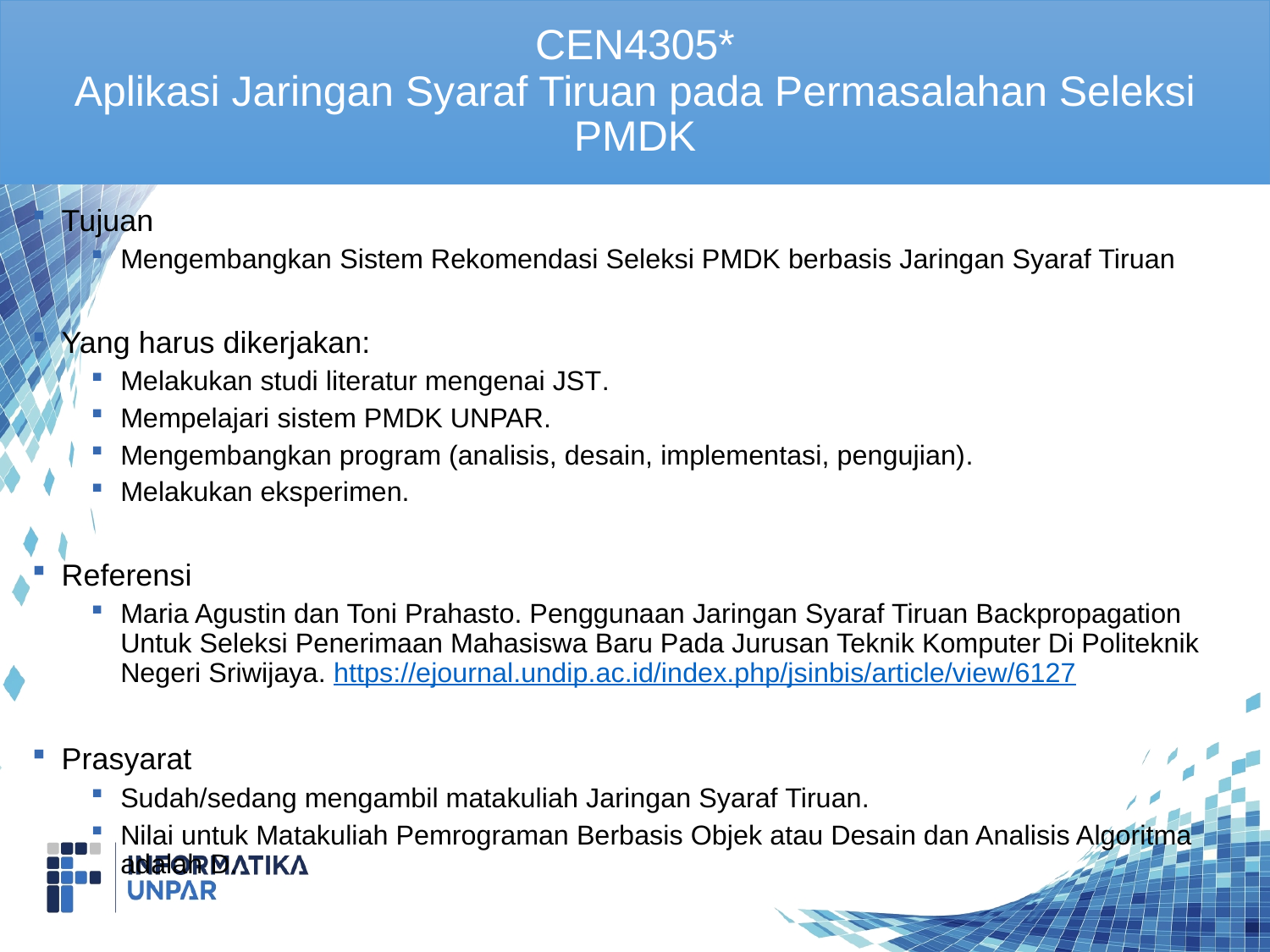

# CEN4305* Aplikasi Jaringan Syaraf Tiruan pada Permasalahan Seleksi PMDK
Tujuan
Mengembangkan Sistem Rekomendasi Seleksi PMDK berbasis Jaringan Syaraf Tiruan

Yang harus dikerjakan:
Melakukan studi literatur mengenai JST.
Mempelajari sistem PMDK UNPAR.
Mengembangkan program (analisis, desain, implementasi, pengujian).
Melakukan eksperimen.

Referensi
Maria Agustin dan Toni Prahasto. Penggunaan Jaringan Syaraf Tiruan Backpropagation Untuk Seleksi Penerimaan Mahasiswa Baru Pada Jurusan Teknik Komputer Di Politeknik Negeri Sriwijaya. https://ejournal.undip.ac.id/index.php/jsinbis/article/view/6127

Prasyarat
Sudah/sedang mengambil matakuliah Jaringan Syaraf Tiruan.
Nilai untuk Matakuliah Pemrograman Berbasis Objek atau Desain dan Analisis Algoritma adalah D.